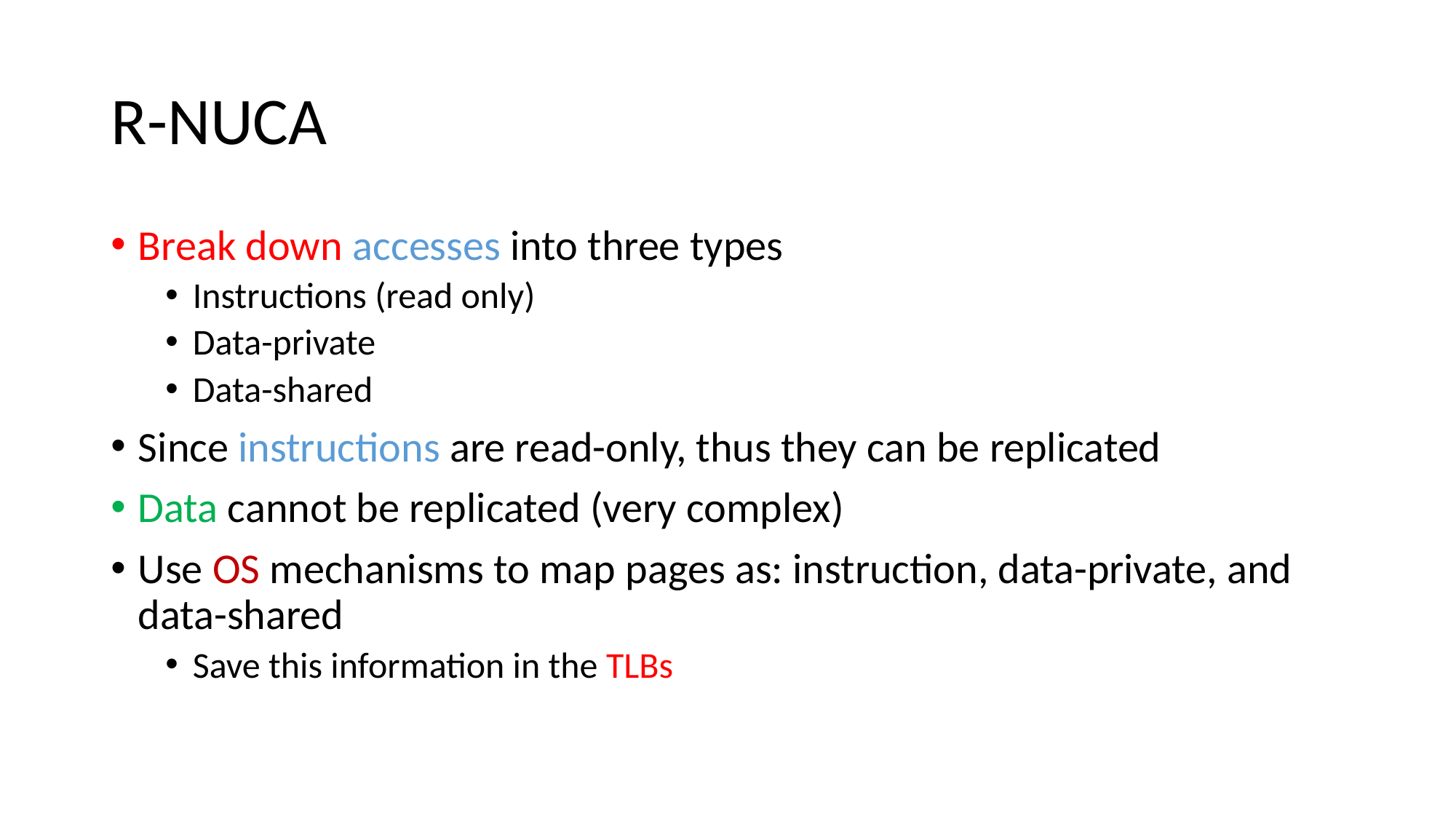

# R-NUCA
Break down accesses into three types
Instructions (read only)
Data-private
Data-shared
Since instructions are read-only, thus they can be replicated
Data cannot be replicated (very complex)
Use OS mechanisms to map pages as: instruction, data-private, and data-shared
Save this information in the TLBs